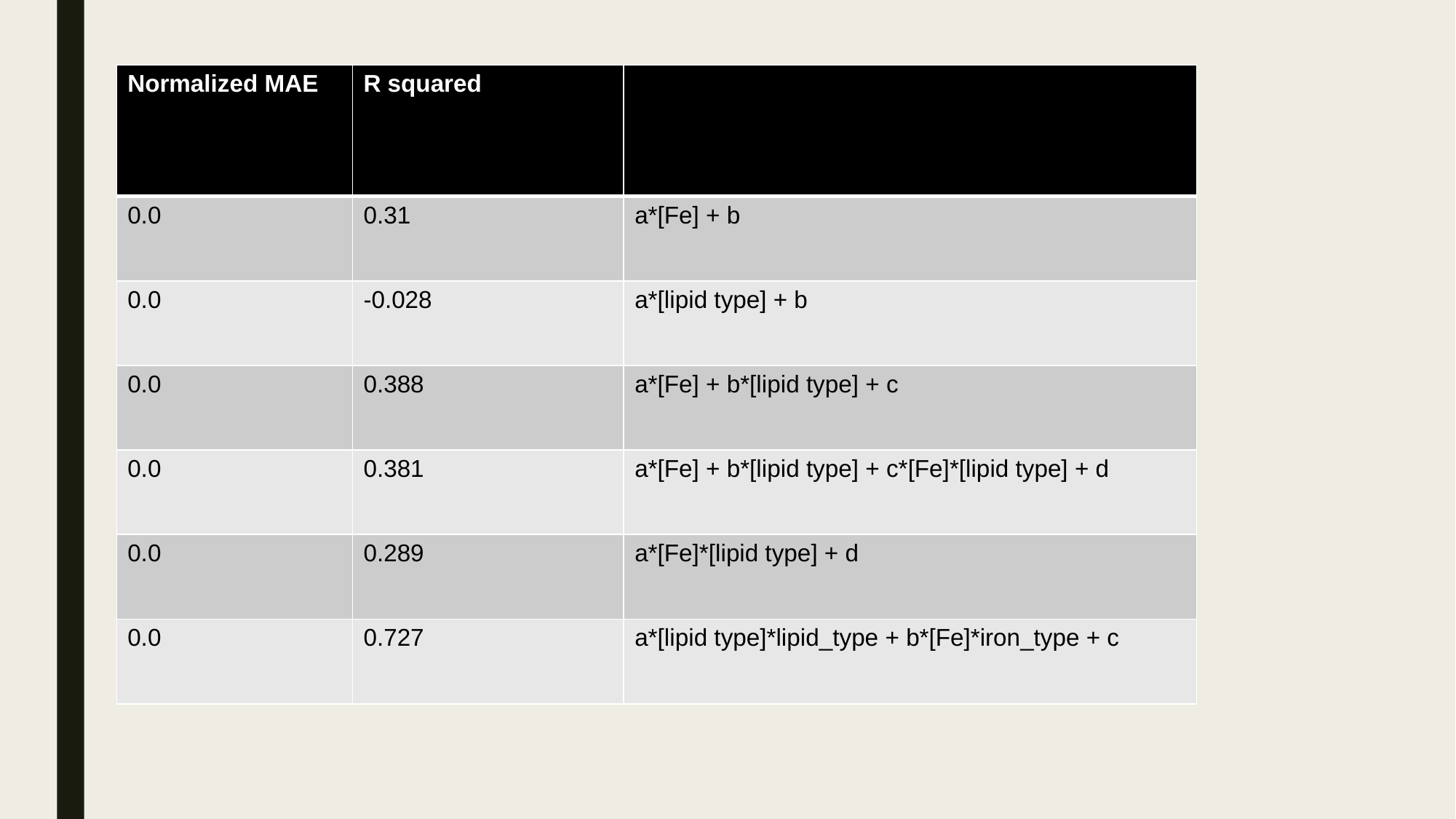

| Normalized MAE | R squared |  |
| --- | --- | --- |
| 0.0 | 0.31 | a\*[Fe] + b |
| 0.0 | -0.028 | a\*[lipid type] + b |
| 0.0 | 0.388 | a\*[Fe] + b\*[lipid type] + c |
| 0.0 | 0.381 | a\*[Fe] + b\*[lipid type] + c\*[Fe]\*[lipid type] + d |
| 0.0 | 0.289 | a\*[Fe]\*[lipid type] + d |
| 0.0 | 0.727 | a\*[lipid type]\*lipid\_type + b\*[Fe]\*iron\_type + c |